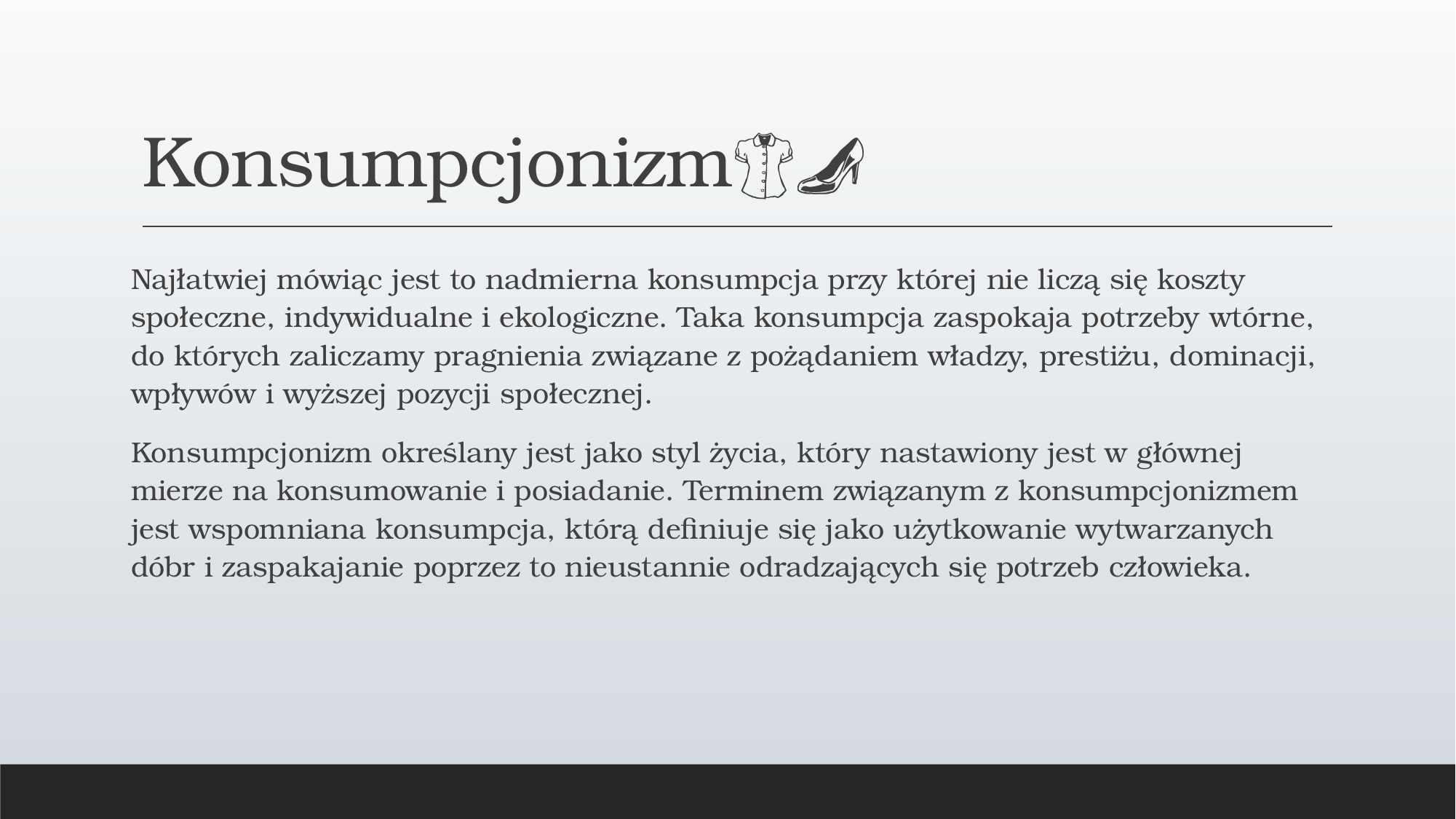

# Konsumpcjonizm👚👠
Najłatwiej mówiąc jest to nadmierna konsumpcja przy której nie liczą się koszty społeczne, indywidualne i ekologiczne. Taka konsumpcja zaspokaja potrzeby wtórne, do których zaliczamy pragnienia związane z pożądaniem władzy, prestiżu, dominacji, wpływów i wyższej pozycji społecznej.
Konsumpcjonizm określany jest jako styl życia, który nastawiony jest w głównej mierze na konsumowanie i posiadanie. Terminem związanym z konsumpcjonizmem jest wspomniana konsumpcja, którą definiuje się jako użytkowanie wytwarzanych dóbr i zaspakajanie poprzez to nieustannie odradzających się potrzeb człowieka.